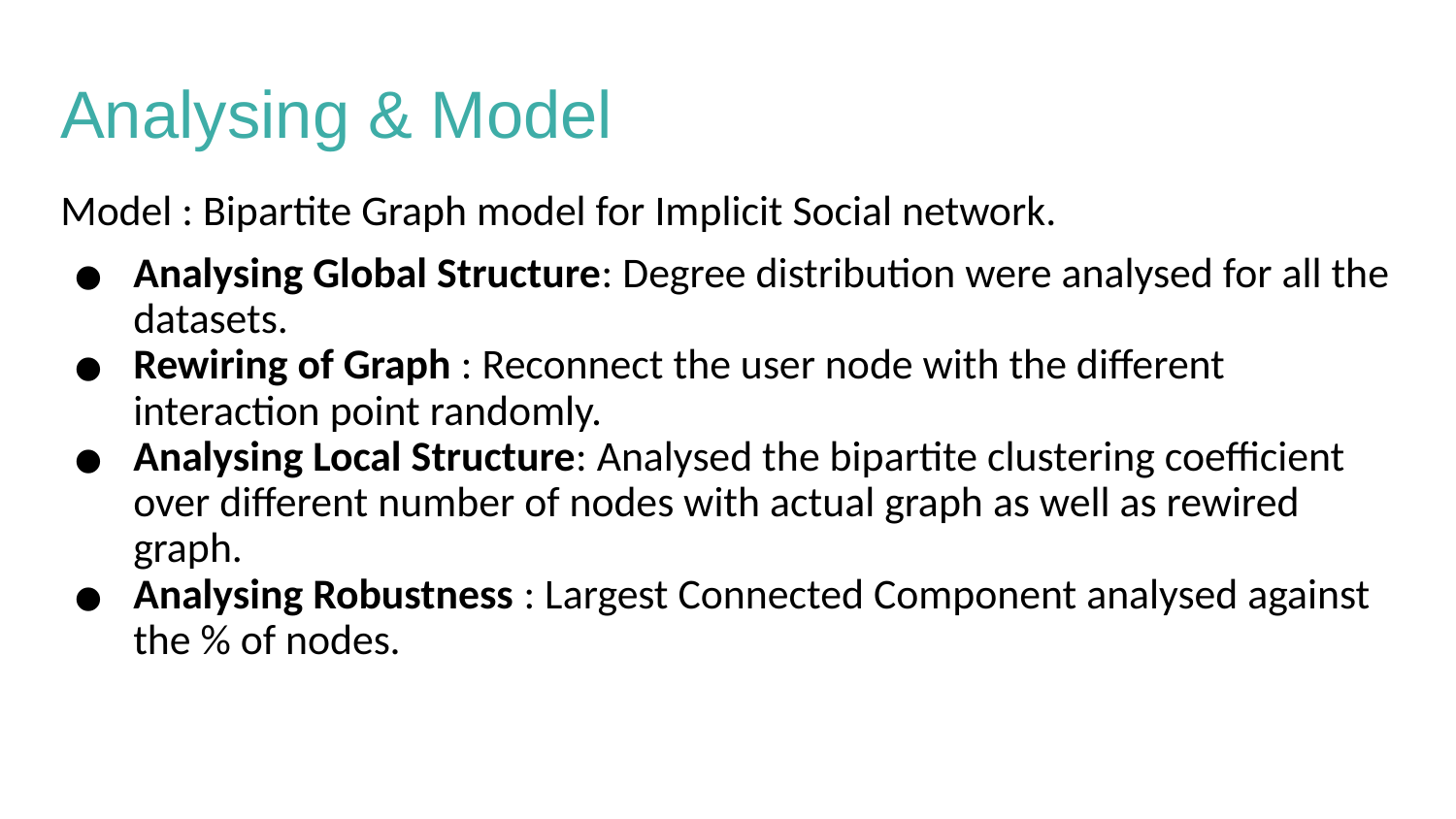

# Analysing & Model
Model : Bipartite Graph model for Implicit Social network.
Analysing Global Structure: Degree distribution were analysed for all the datasets.
Rewiring of Graph : Reconnect the user node with the different interaction point randomly.
Analysing Local Structure: Analysed the bipartite clustering coefficient over different number of nodes with actual graph as well as rewired graph.
Analysing Robustness : Largest Connected Component analysed against the % of nodes.